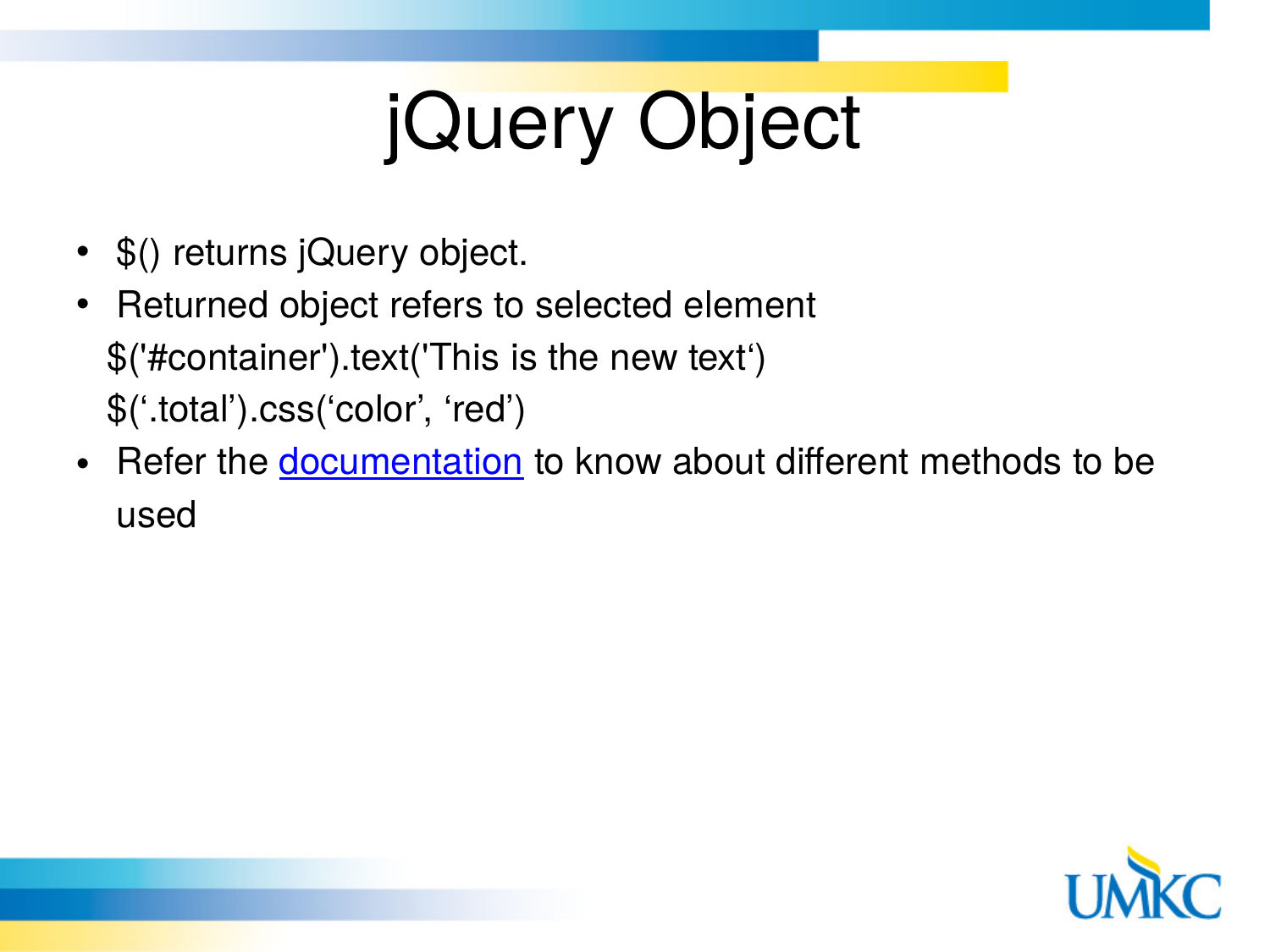

# jQuery Object
$() returns jQuery object.
Returned object refers to selected element
   $('#container').text('This is the new text‘)
   $(‘.total’).css(‘color’, ‘red’)
Refer the documentation to know about different methods to be used